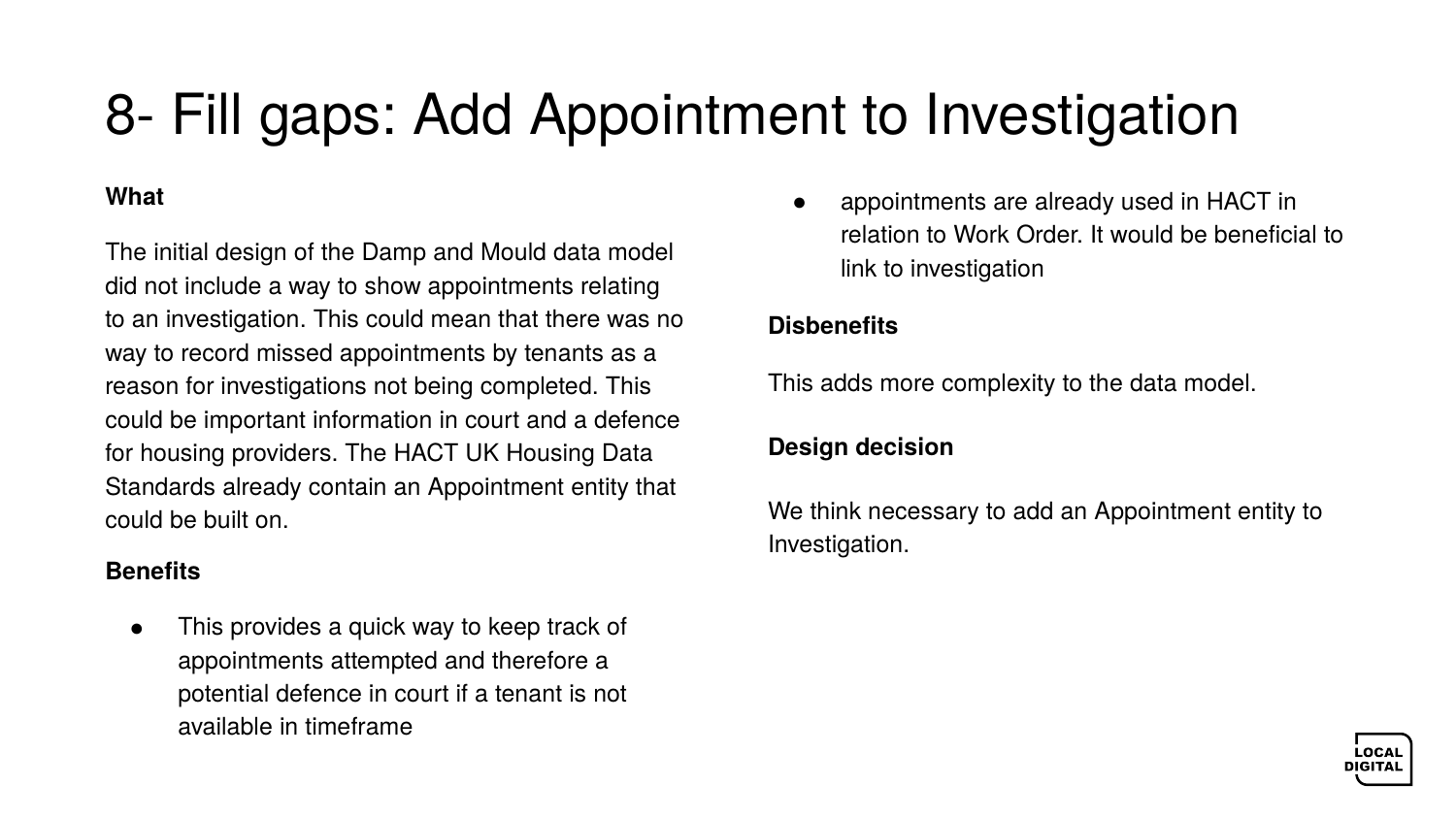

# 8- Fill gaps: Add Appointment to Investigation
What
The initial design of the Damp and Mould data model did not include a way to show appointments relating to an investigation. This could mean that there was no way to record missed appointments by tenants as a reason for investigations not being completed. This could be important information in court and a defence for housing providers. The HACT UK Housing Data Standards already contain an Appointment entity that could be built on.
Benefits
This provides a quick way to keep track of appointments attempted and therefore a potential defence in court if a tenant is not available in timeframe

appointments are already used in HACT in relation to Work Order. It would be beneficial to link to investigation
Disbenefits
This adds more complexity to the data model.
Design decision
We think necessary to add an Appointment entity to Investigation.